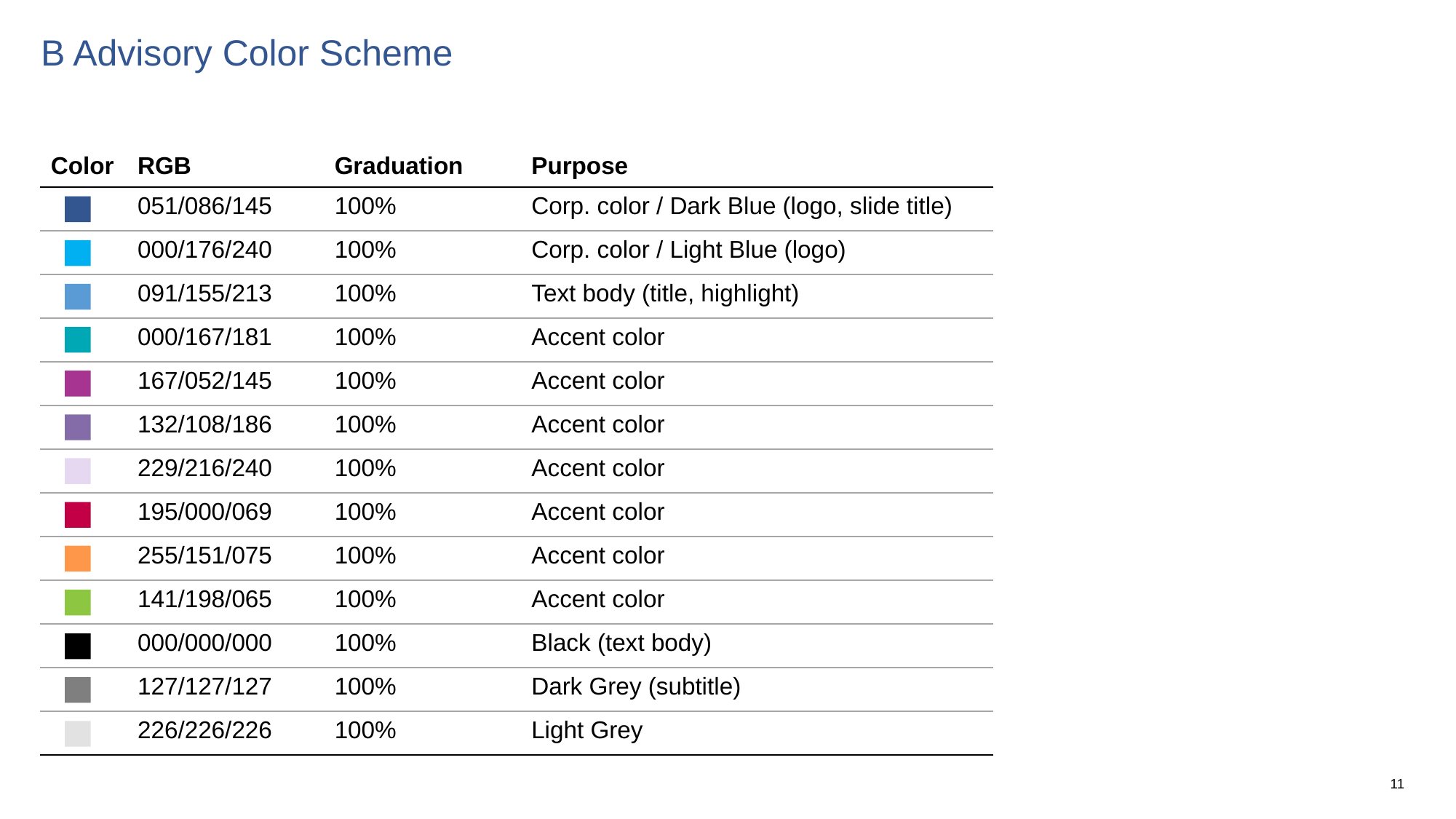

# B Advisory Color Scheme
| Color | RGB | Graduation | Purpose |
| --- | --- | --- | --- |
|  | 051/086/145 | 100% | Corp. color / Dark Blue (logo, slide title) |
|  | 000/176/240 | 100% | Corp. color / Light Blue (logo) |
|  | 091/155/213 | 100% | Text body (title, highlight) |
|  | 000/167/181 | 100% | Accent color |
|  | 167/052/145 | 100% | Accent color |
|  | 132/108/186 | 100% | Accent color |
|  | 229/216/240 | 100% | Accent color |
|  | 195/000/069 | 100% | Accent color |
|  | 255/151/075 | 100% | Accent color |
|  | 141/198/065 | 100% | Accent color |
|  | 000/000/000 | 100% | Black (text body) |
|  | 127/127/127 | 100% | Dark Grey (subtitle) |
|  | 226/226/226 | 100% | Light Grey |

11